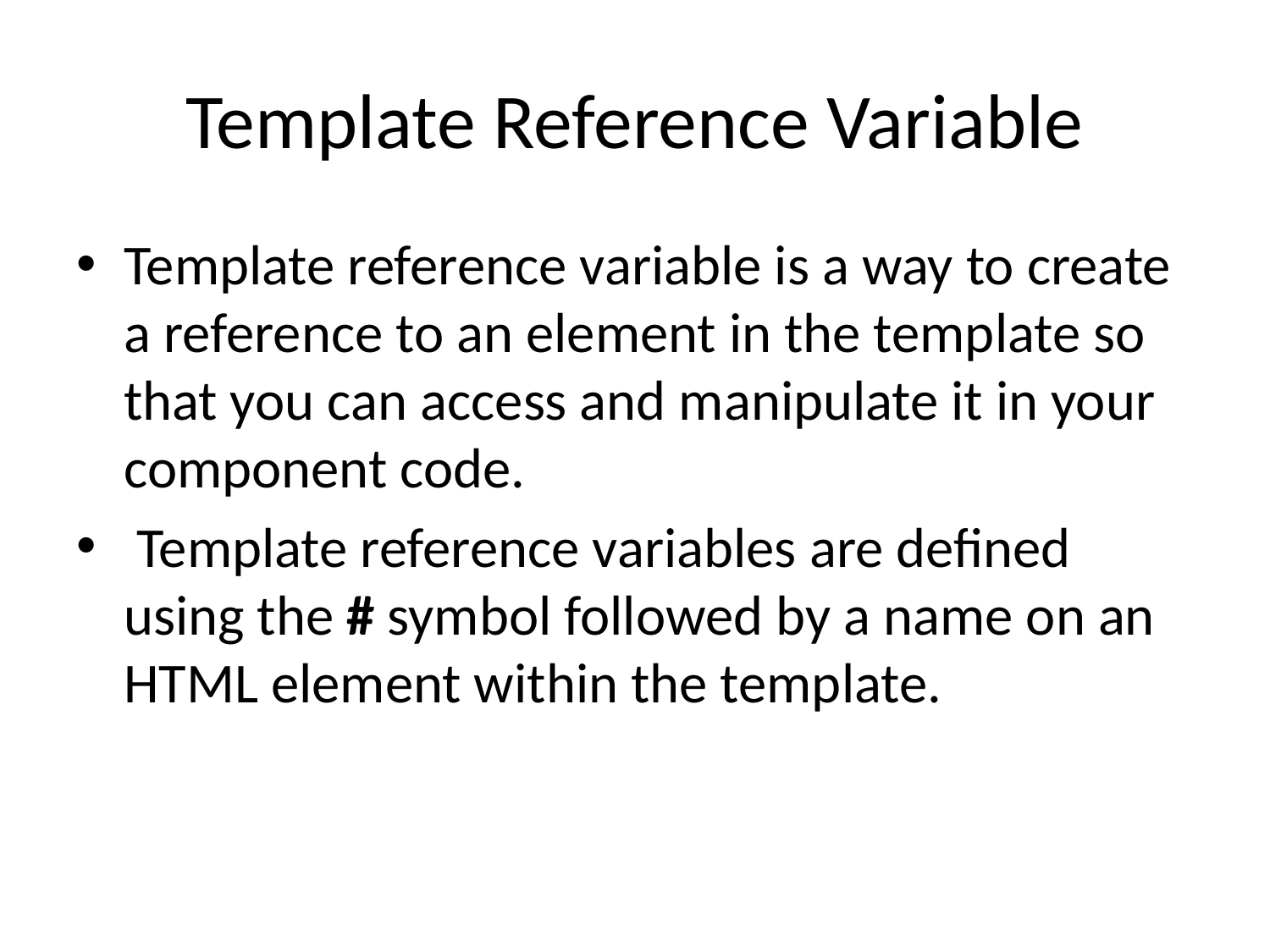

# Template Reference Variable
Template reference variable is a way to create a reference to an element in the template so that you can access and manipulate it in your component code.
 Template reference variables are defined using the # symbol followed by a name on an HTML element within the template.